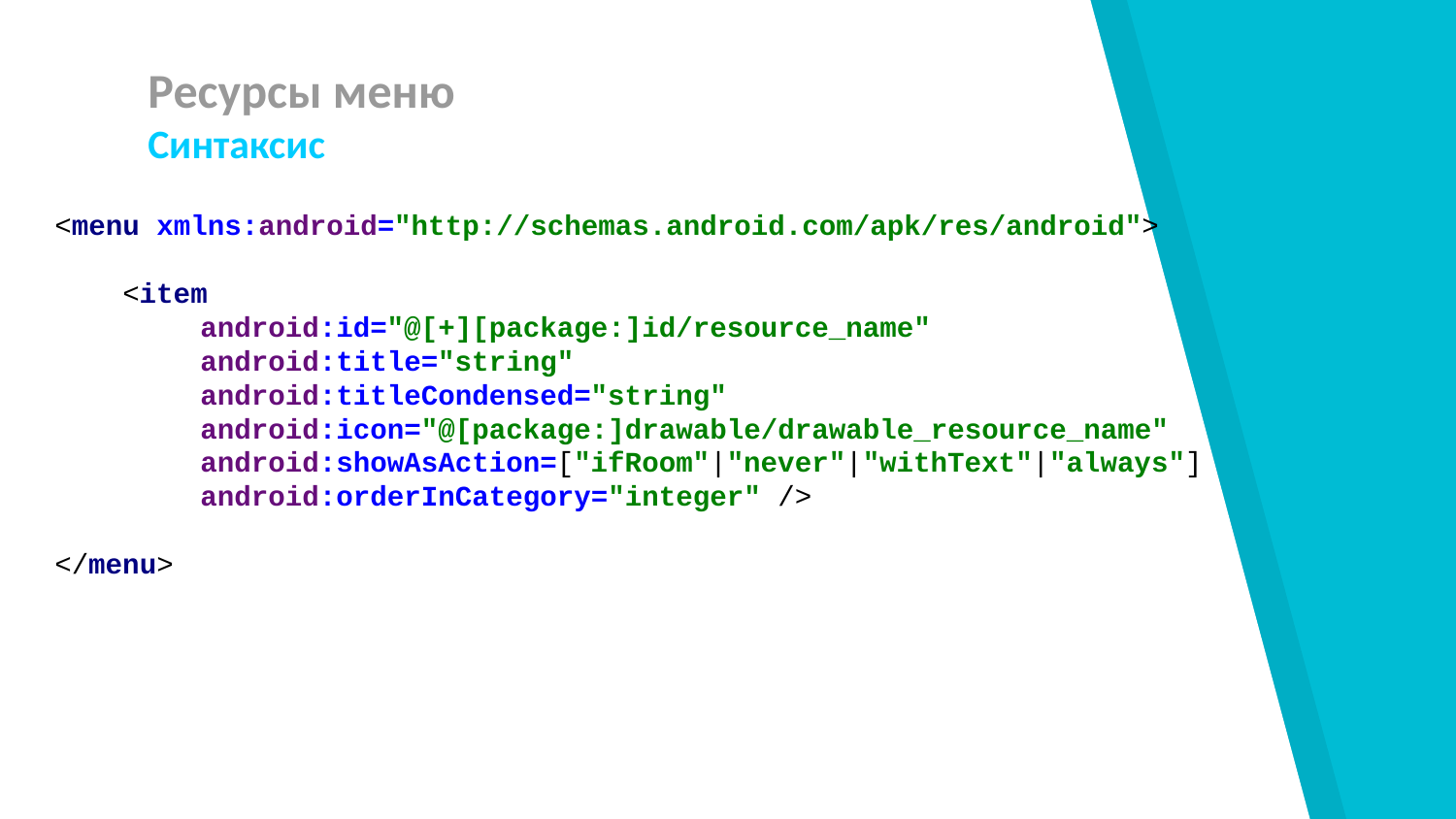

Ресурсы меню
Синтаксис
<menu xmlns:android="http://schemas.android.com/apk/res/android">
    <item
	android:id="@[+][package:]id/resource_name"
	android:title="string"
	android:titleCondensed="string"
	android:icon="@[package:]drawable/drawable_resource_name"
	android:showAsAction=["ifRoom"|"never"|"withText"|"always"]
	android:orderInCategory="integer" />
</menu>